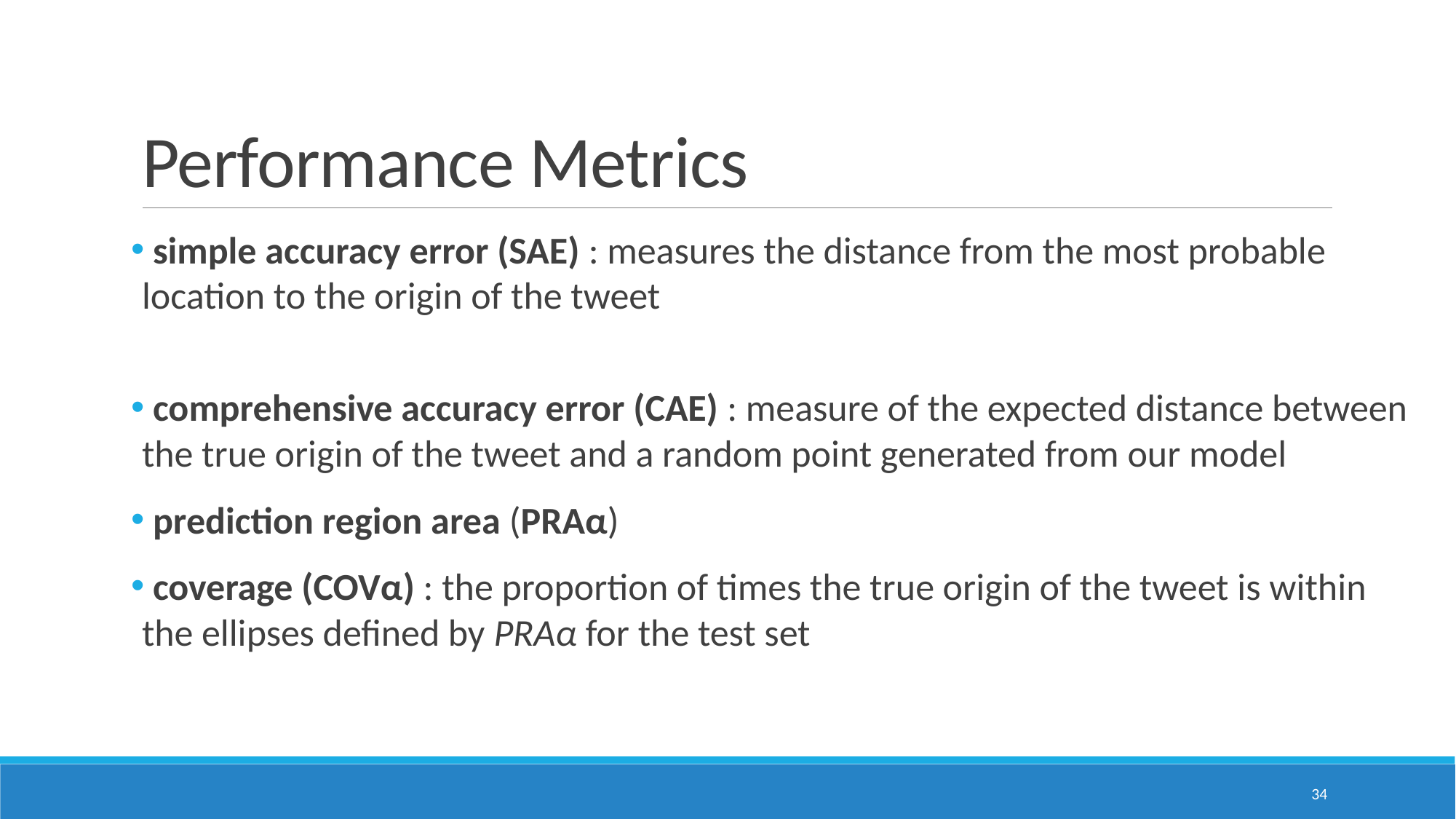

# Performance Metrics
 simple accuracy error (SAE) : measures the distance from the most probable location to the origin of the tweet
 comprehensive accuracy error (CAE) : measure of the expected distance between the true origin of the tweet and a random point generated from our model
 prediction region area (PRAα)
 coverage (COVα) : the proportion of times the true origin of the tweet is within the ellipses defined by PRAα for the test set

34